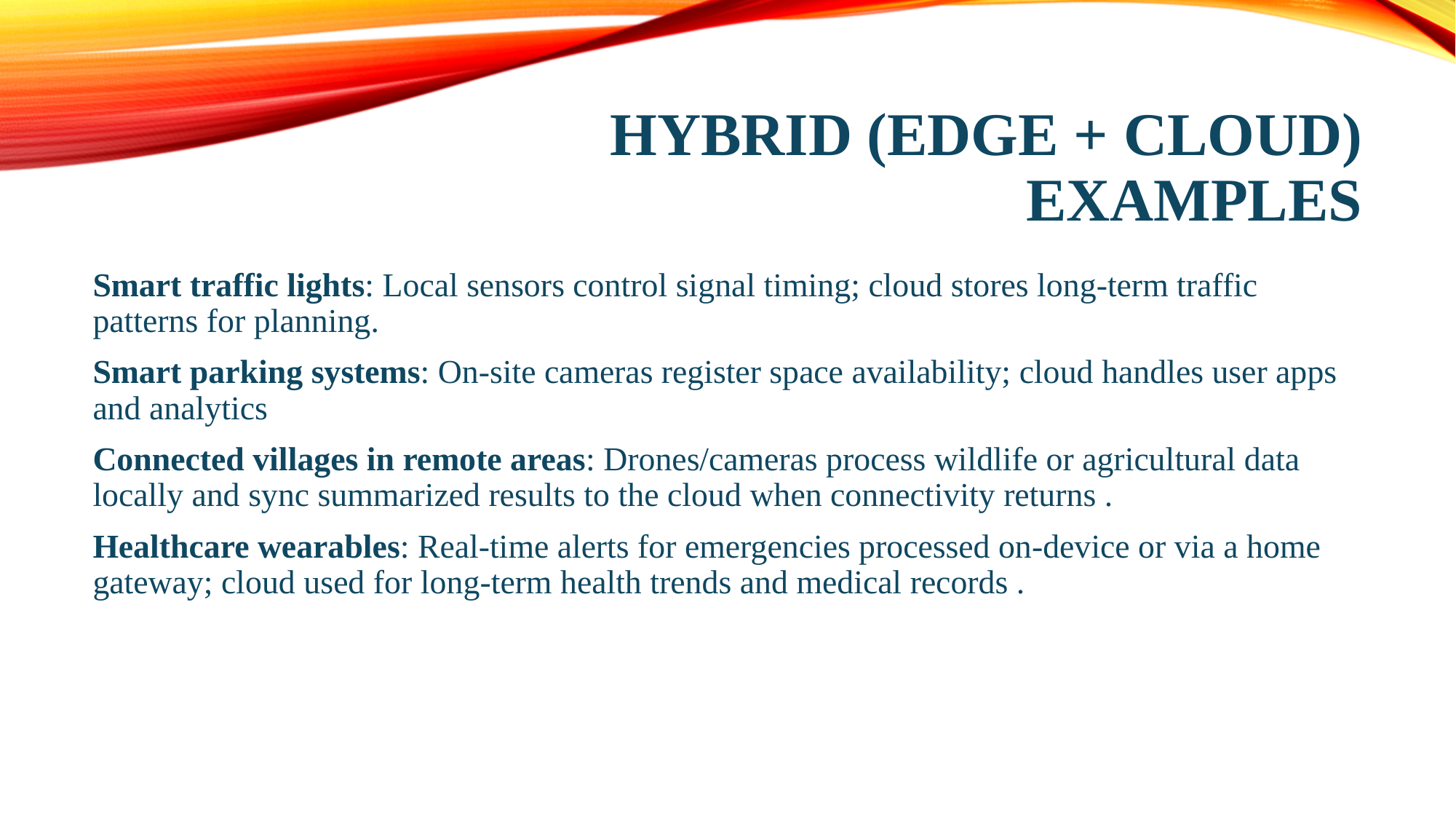

# Hybrid (Edge + Cloud) Examples
Smart traffic lights: Local sensors control signal timing; cloud stores long-term traffic patterns for planning.
Smart parking systems: On-site cameras register space availability; cloud handles user apps and analytics
Connected villages in remote areas: Drones/cameras process wildlife or agricultural data locally and sync summarized results to the cloud when connectivity returns .
Healthcare wearables: Real-time alerts for emergencies processed on-device or via a home gateway; cloud used for long-term health trends and medical records .